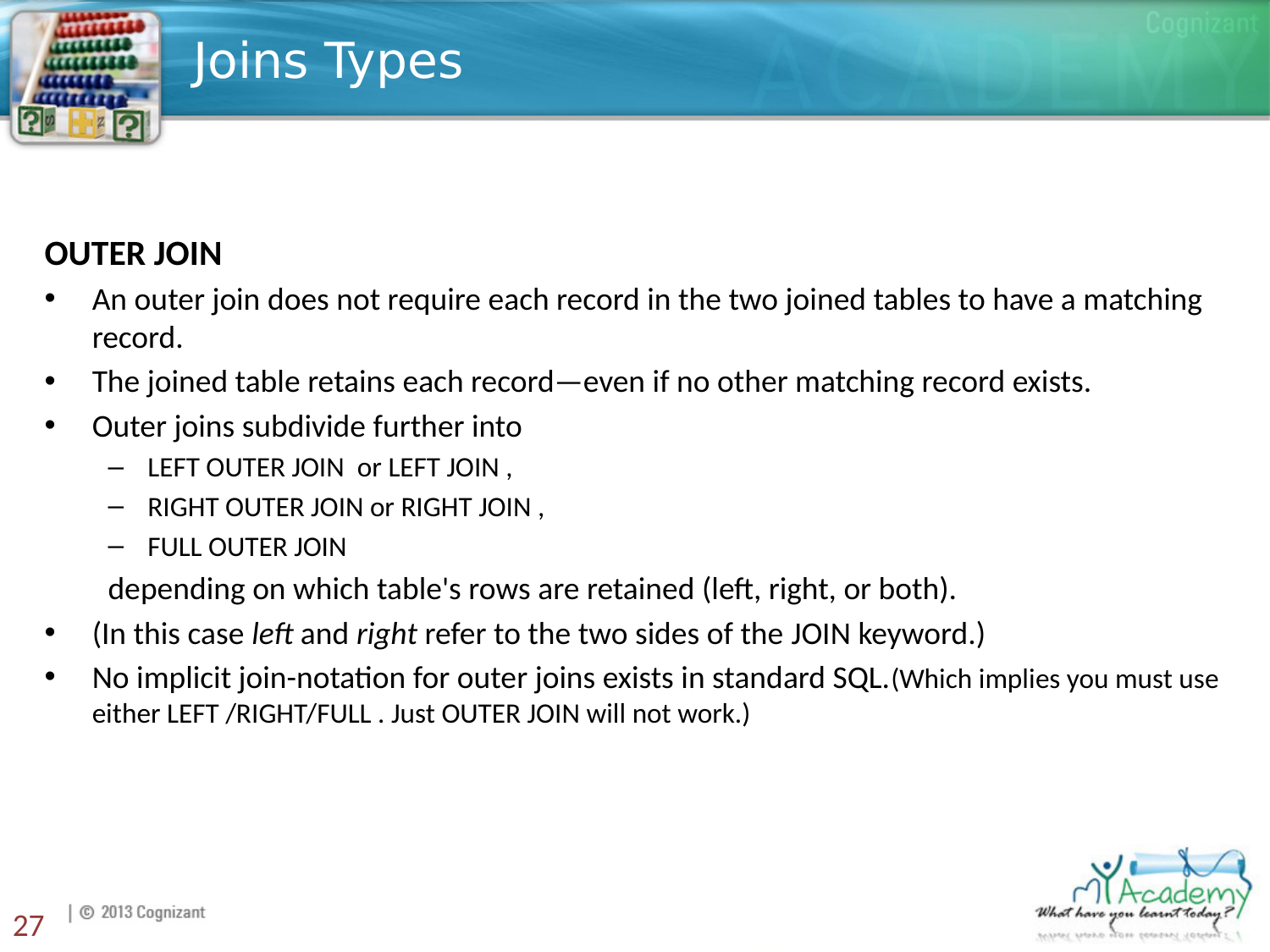

# Joins Types
OUTER JOIN
An outer join does not require each record in the two joined tables to have a matching record.
The joined table retains each record—even if no other matching record exists.
Outer joins subdivide further into
LEFT OUTER JOIN  or LEFT JOIN ,
RIGHT OUTER JOIN or RIGHT JOIN ,
FULL OUTER JOIN
depending on which table's rows are retained (left, right, or both).
(In this case left and right refer to the two sides of the JOIN keyword.)
No implicit join-notation for outer joins exists in standard SQL.(Which implies you must use either LEFT /RIGHT/FULL . Just OUTER JOIN will not work.)

27